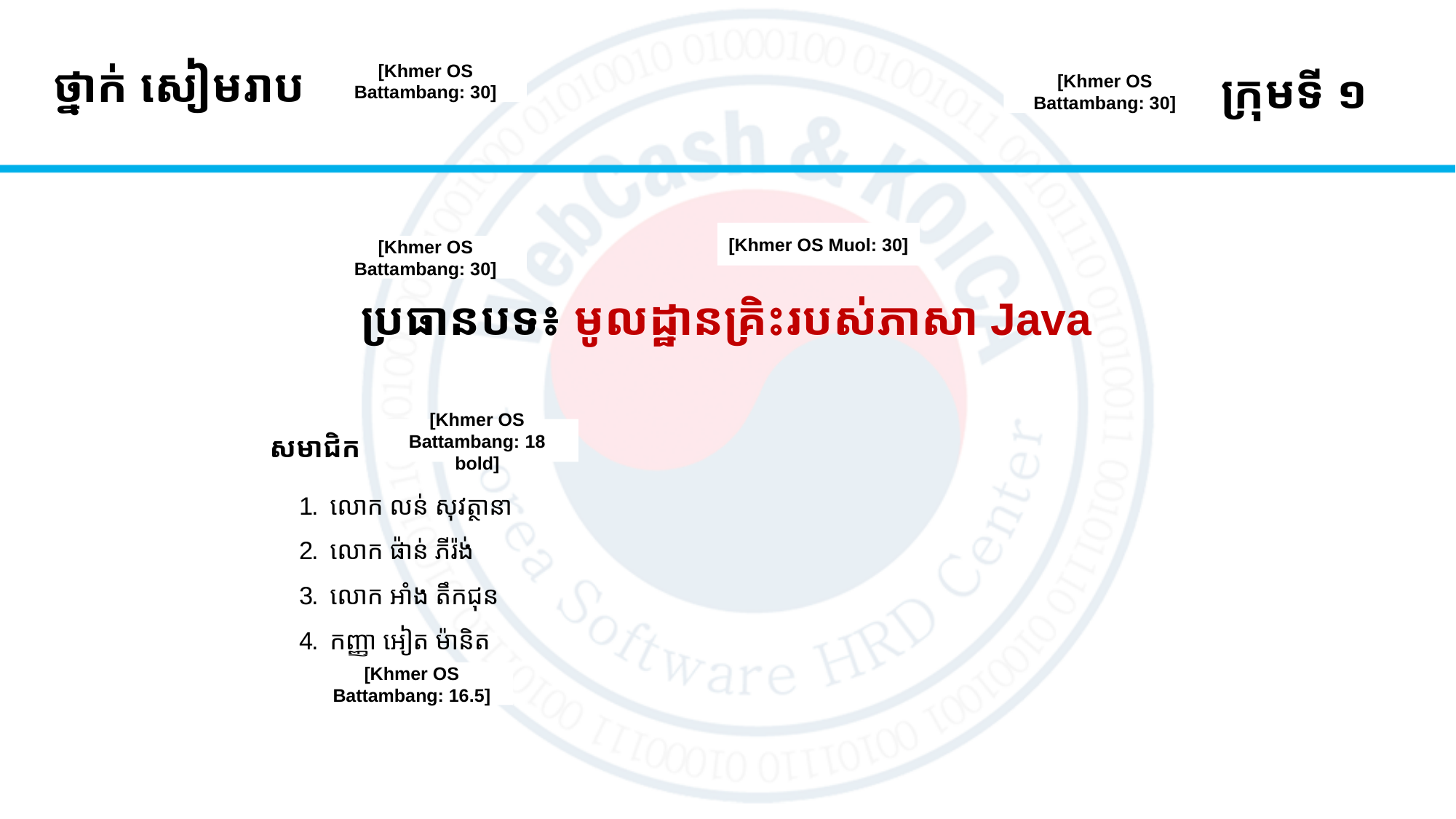

# ថ្នាក់ សៀមរាប
ក្រុមទី ១
[Khmer OS Battambang: 30]
[Khmer OS Battambang: 30]
[Khmer OS Muol: 30]
[Khmer OS Battambang: 30]
ប្រធានបទ៖ មូលដ្ឋានគ្រិះរបស់ភាសា Java

[Khmer OS Battambang: ​18 bold]
សមាជិក
លោក លន់ សុវត្ថានា
លោក ផ៉ាន់ ភីរ៉ង់
លោក អាំង តឹកជុន
កញ្ញា អៀត ម៉ានិត
[Khmer OS Battambang: 16.5]